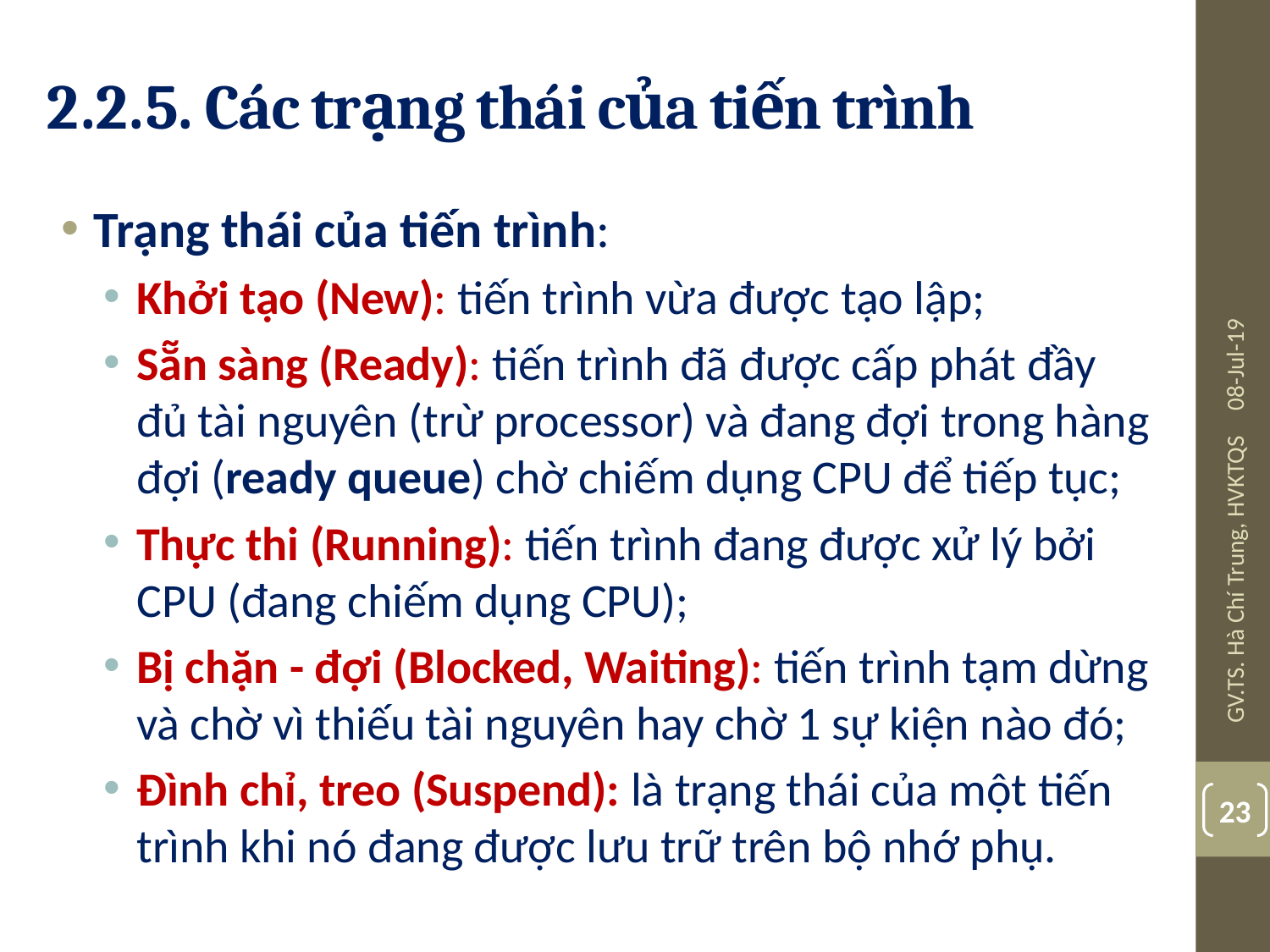

# 2.2.5. Các trạng thái của tiến trình
Trạng thái của tiến trình:
Khởi tạo (New): tiến trình vừa được tạo lập;
Sẵn sàng (Ready): tiến trình đã được cấp phát đầy đủ tài nguyên (trừ processor) và đang đợi trong hàng đợi (ready queue) chờ chiếm dụng CPU để tiếp tục;
Thực thi (Running): tiến trình đang được xử lý bởi CPU (đang chiếm dụng CPU);
Bị chặn - đợi (Blocked, Waiting): tiến trình tạm dừng và chờ vì thiếu tài nguyên hay chờ 1 sự kiện nào đó;
Đình chỉ, treo (Suspend): là trạng thái của một tiến trình khi nó đang được lưu trữ trên bộ nhớ phụ.

08-Jul-19
GV.TS. Hà Chí Trung, HVKTQS
23